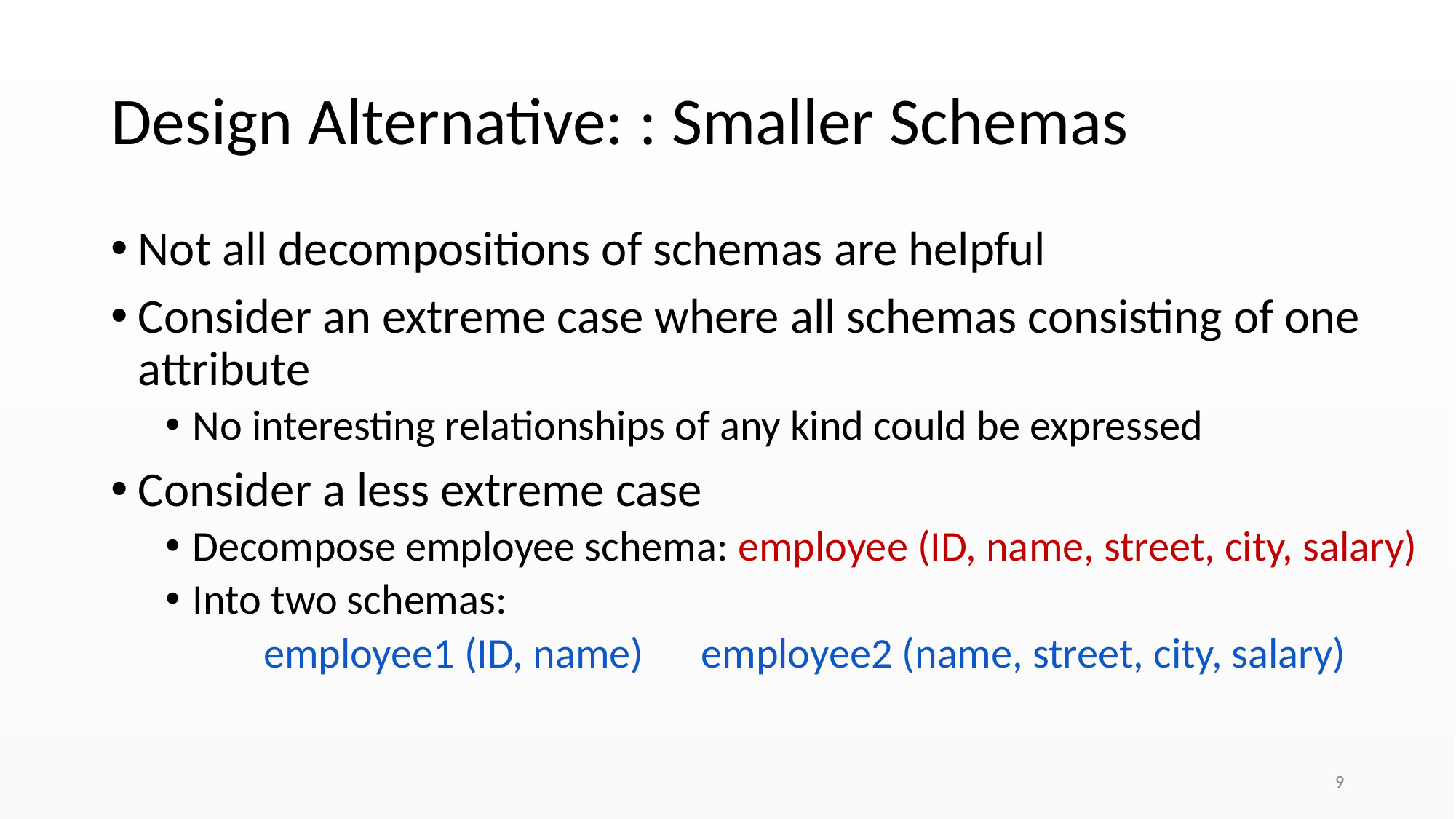

# Design Alternative: : Smaller Schemas
Not all decompositions of schemas are helpful
Consider an extreme case where all schemas consisting of one attribute
No interesting relationships of any kind could be expressed
Consider a less extreme case
Decompose employee schema: employee (ID, name, street, city, salary)
Into two schemas:
employee1 (ID, name)      employee2 (name, street, city, salary)
9